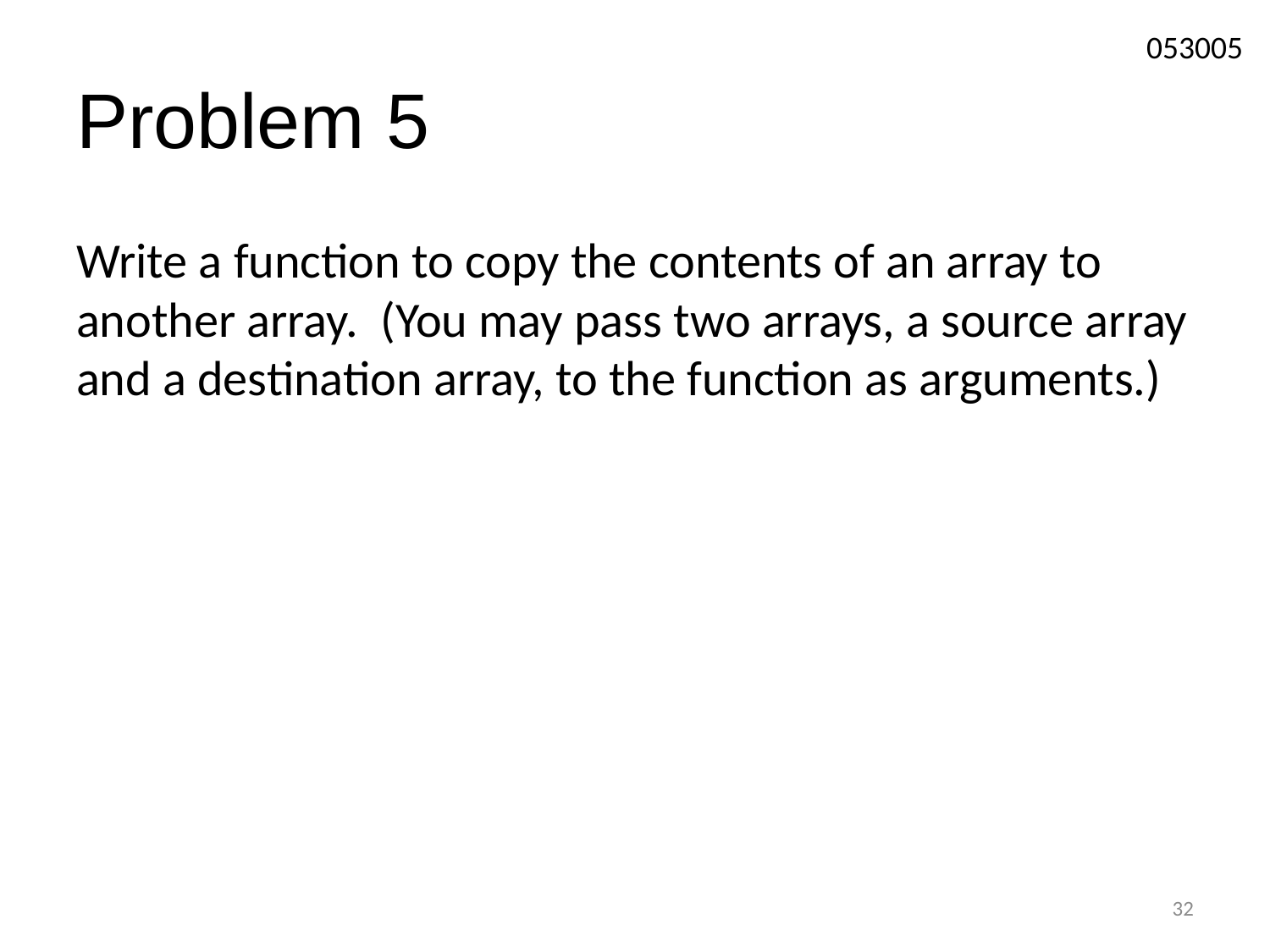

053005
# Problem 5
Write a function to copy the contents of an array to another array.  (You may pass two arrays, a source array and a destination array, to the function as arguments.)

32